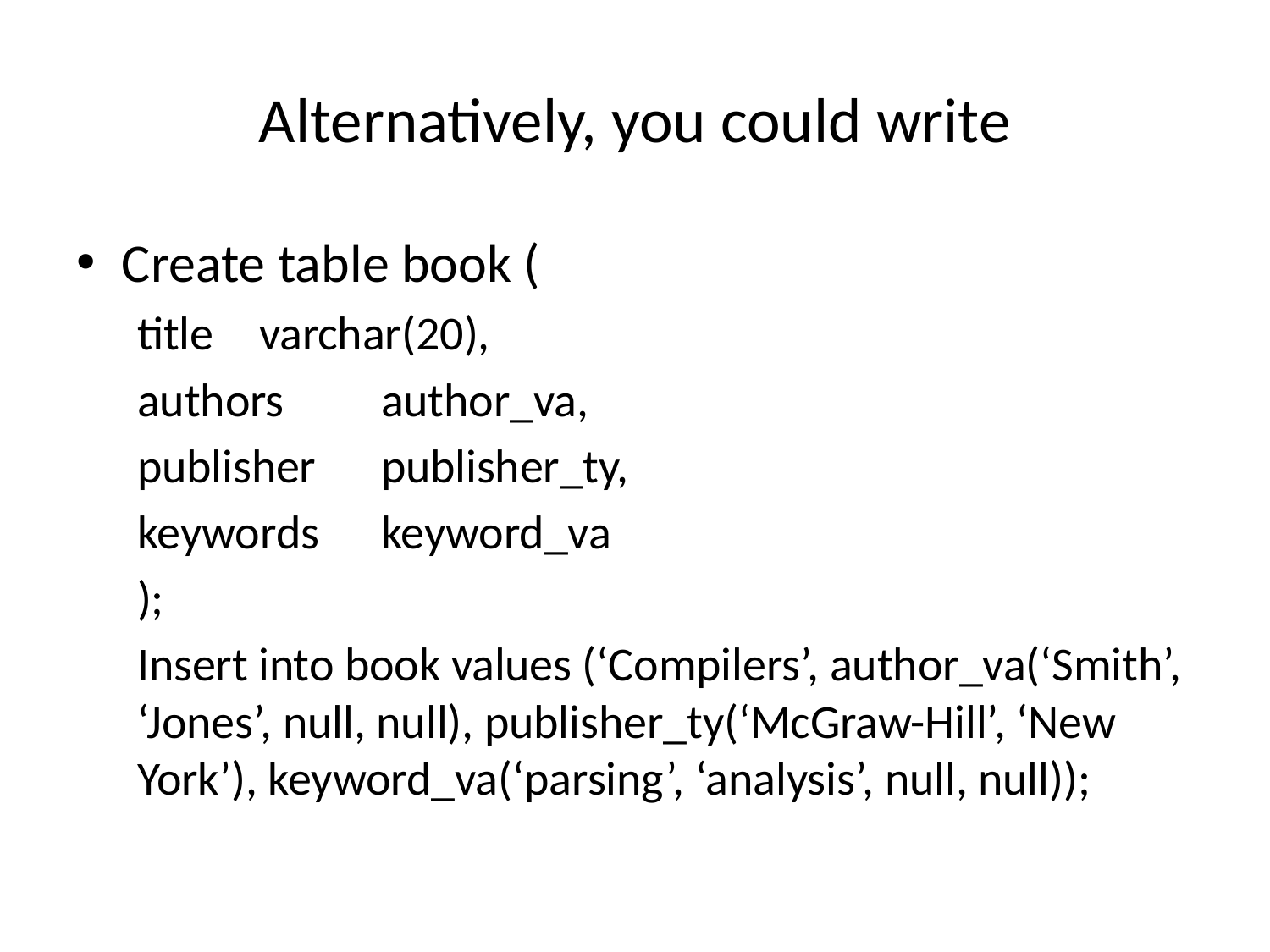

# Alternatively, you could write
Create table book (
	title 		varchar(20),
	authors	author_va,
	publisher	publisher_ty,
	keywords 	keyword_va
);
Insert into book values (‘Compilers’, author_va(‘Smith’, ‘Jones’, null, null), publisher_ty(‘McGraw-Hill’, ‘New York’), keyword_va(‘parsing’, ‘analysis’, null, null));